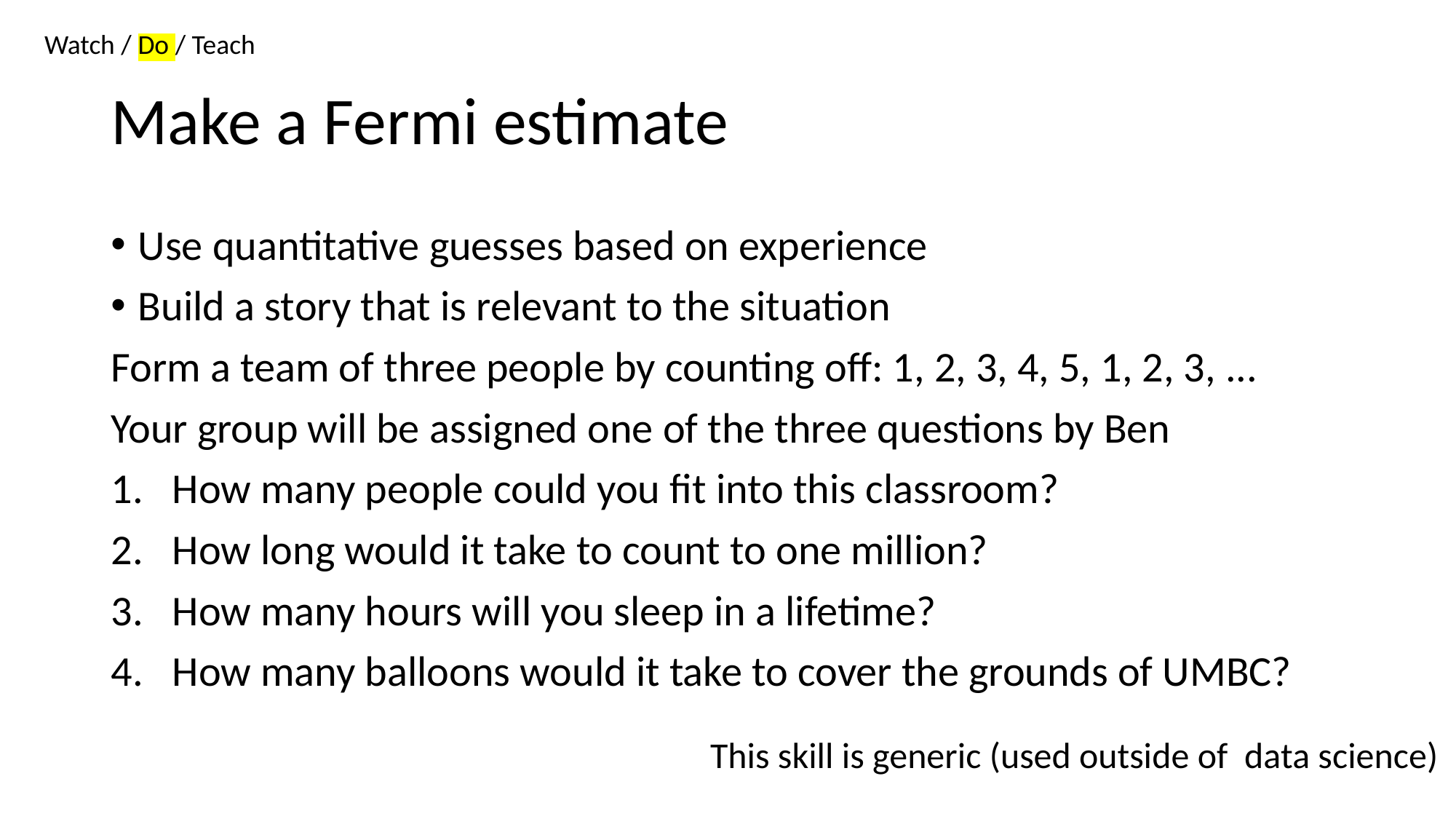

Watch / Do / Teach
# Make a Fermi estimate
Use quantitative guesses based on experience
Build a story that is relevant to the situation
Form a team of three people by counting off: 1, 2, 3, 4, 5, 1, 2, 3, ...
Your group will be assigned one of the three questions by Ben
How many people could you fit into this classroom?
How long would it take to count to one million?
How many hours will you sleep in a lifetime?
How many balloons would it take to cover the grounds of UMBC?

This skill is generic (used outside of  data science)